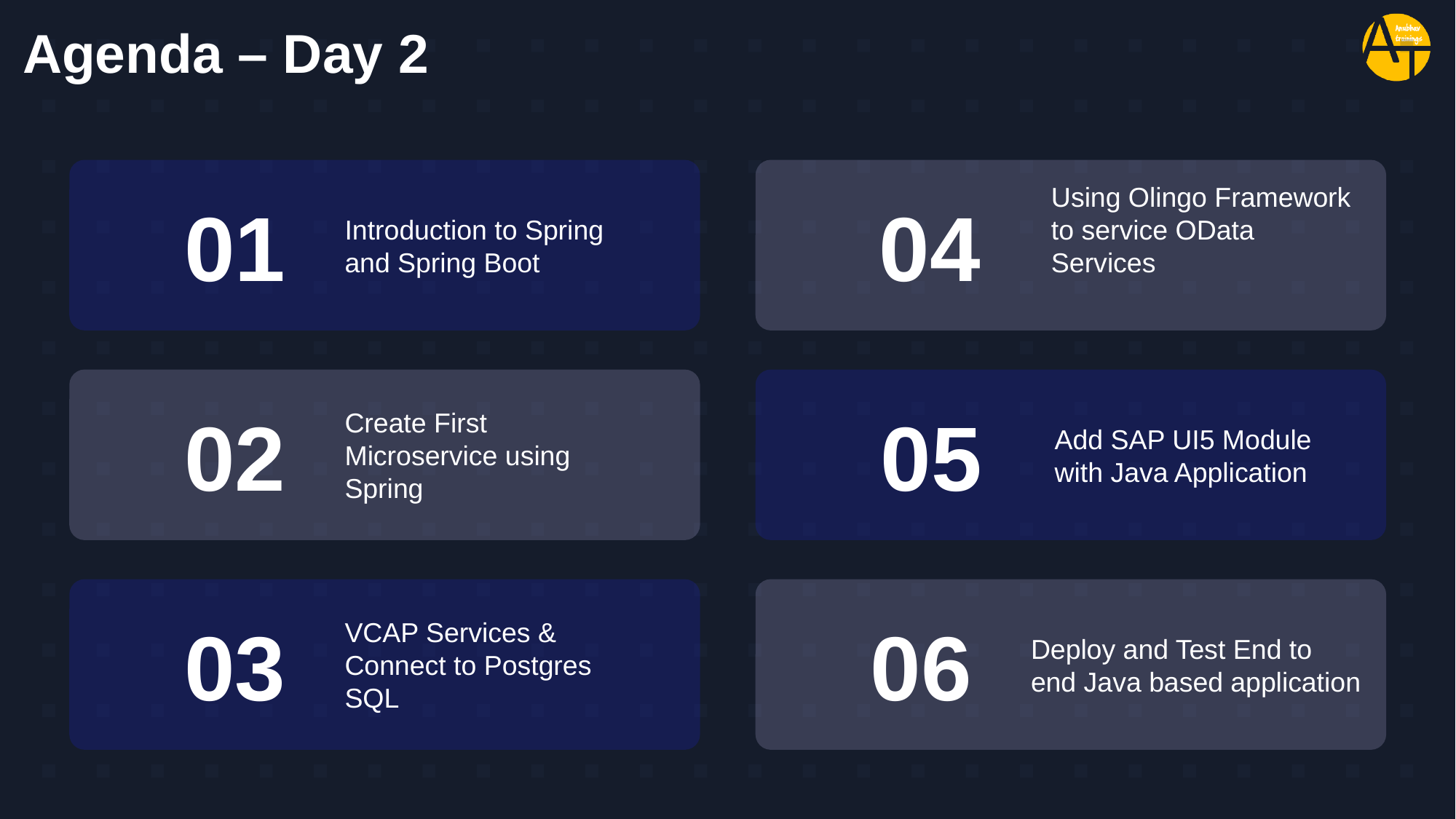

# Agenda – Day 2

Using Olingo Framework to service OData Services

04
01
Introduction to Spring and Spring Boot

02
Create First Microservice using Spring
05
Add SAP UI5 Module with Java Application

03
VCAP Services & Connect to Postgres SQL
06
Deploy and Test End to end Java based application